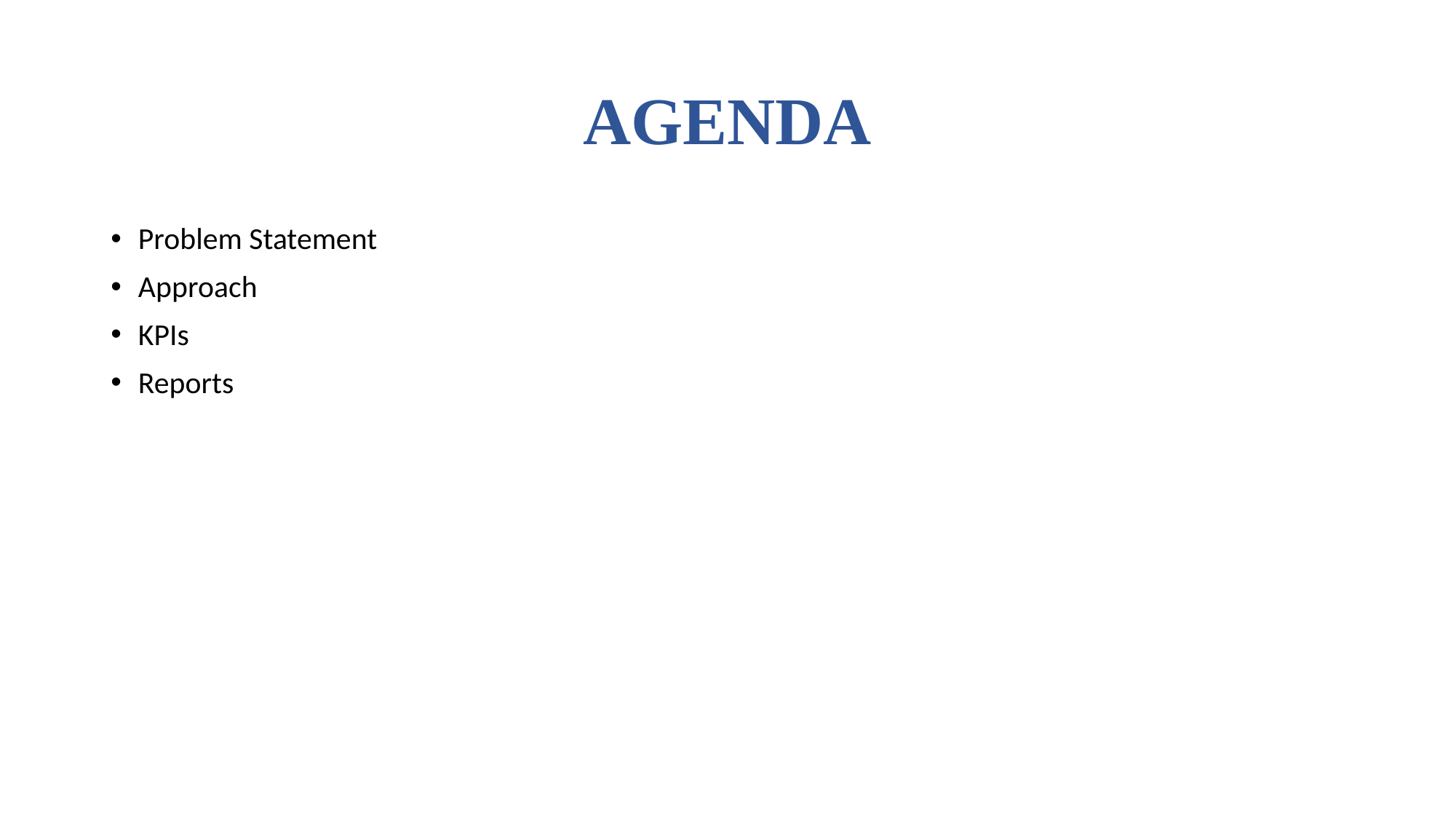

# AGENDA
Problem Statement
Approach
KPIs
Reports